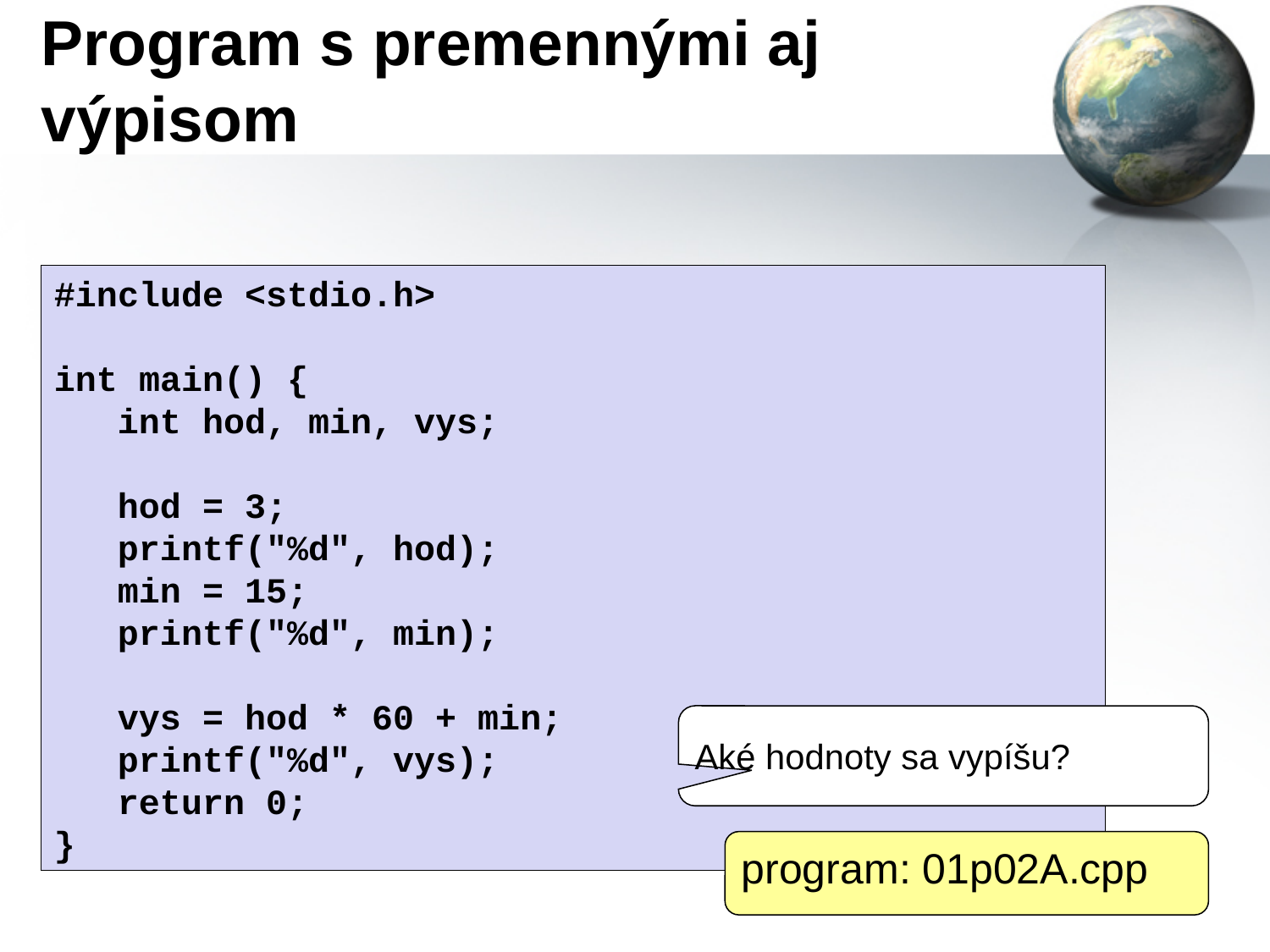

# Program s premennými aj výpisom
#include <stdio.h>

int main() {
   int hod, min, vys;

   hod = 3;
   printf("%d", hod);
   min = 15;
   printf("%d", min);

   vys = hod * 60 + min;
   printf("%d", vys);
   return 0;
}
Aké hodnoty sa vypíšu?
program: 01p02A.cpp